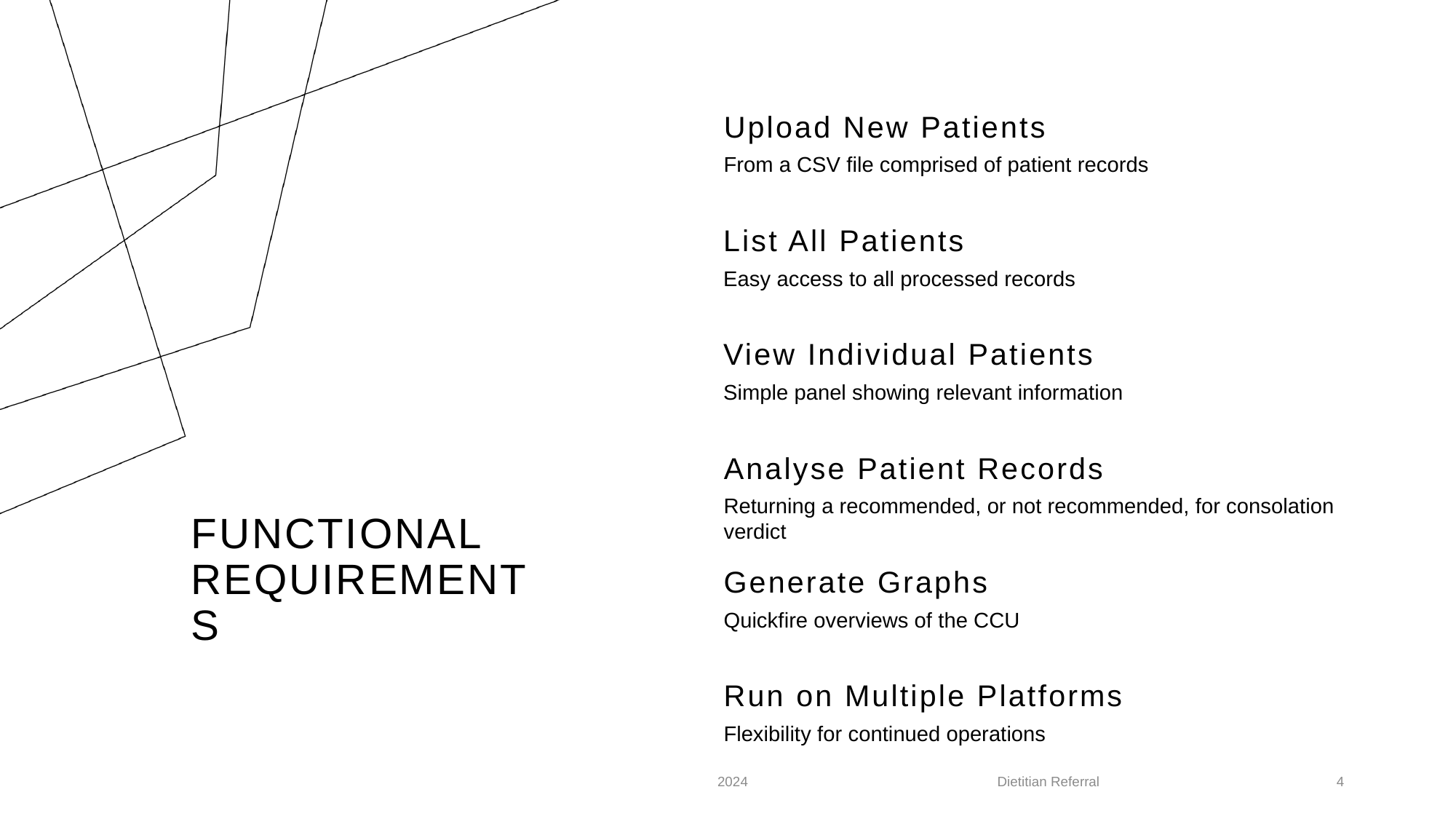

Upload New Patients

From a CSV file comprised of patient records
List All Patients
Easy access to all processed records
View Individual Patients
Simple panel showing relevant information
Analyse Patient Records
Returning a recommended, or not recommended, for consolation verdict
# Functional Requirements
Generate Graphs
Quickfire overviews of the CCU
Run on Multiple Platforms
Flexibility for continued operations
2024
Dietitian Referral
4